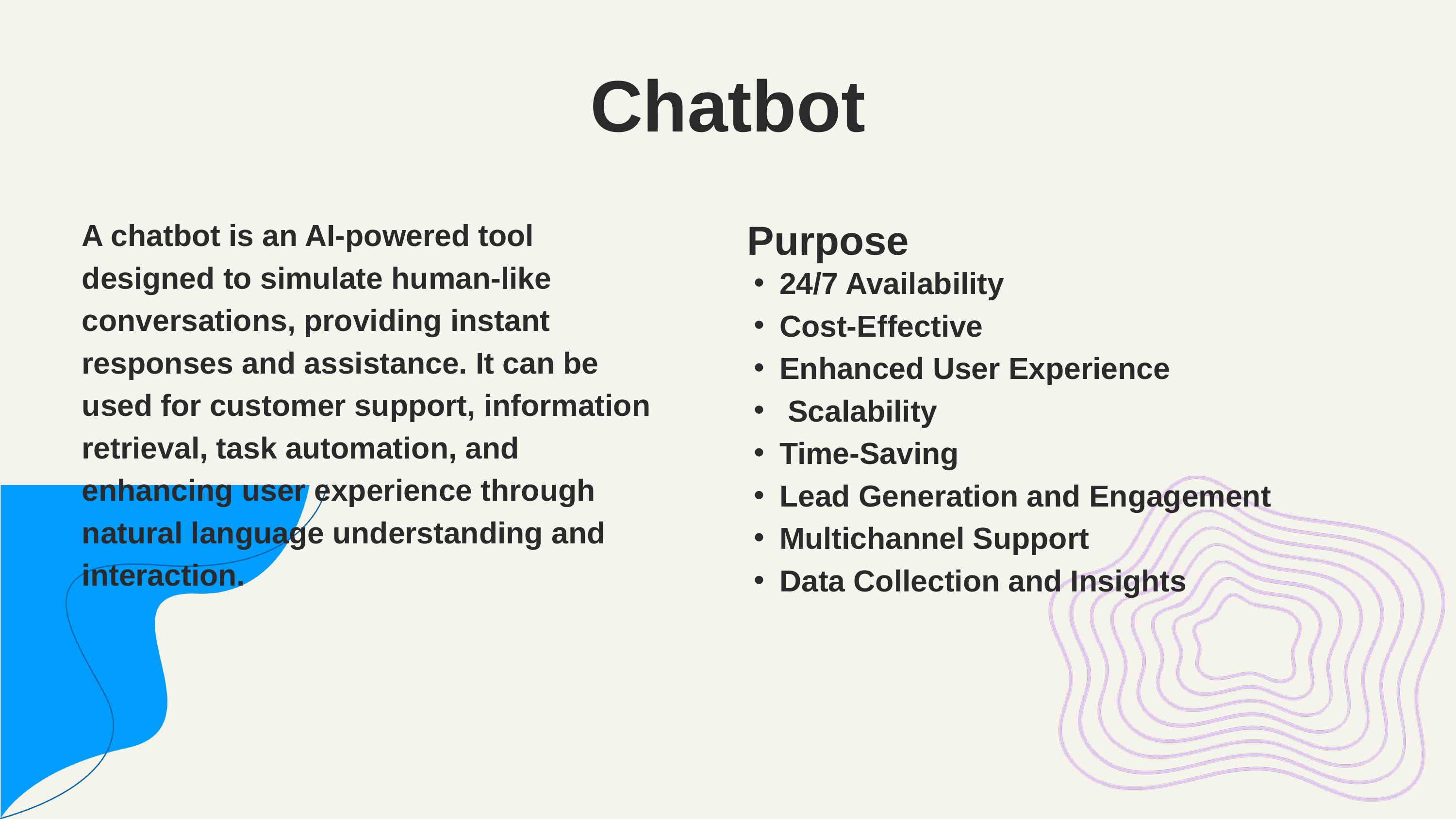

Chatbot

Purpose
A chatbot is an AI-powered tool designed to simulate human-like conversations, providing instant responses and assistance. It can be used for customer support, information retrieval, task automation, and enhancing user experience through natural language understanding and interaction.
24/7 Availability
Cost-Effective
Enhanced User Experience
 Scalability
Time-Saving
Lead Generation and Engagement
Multichannel Support
Data Collection and Insights